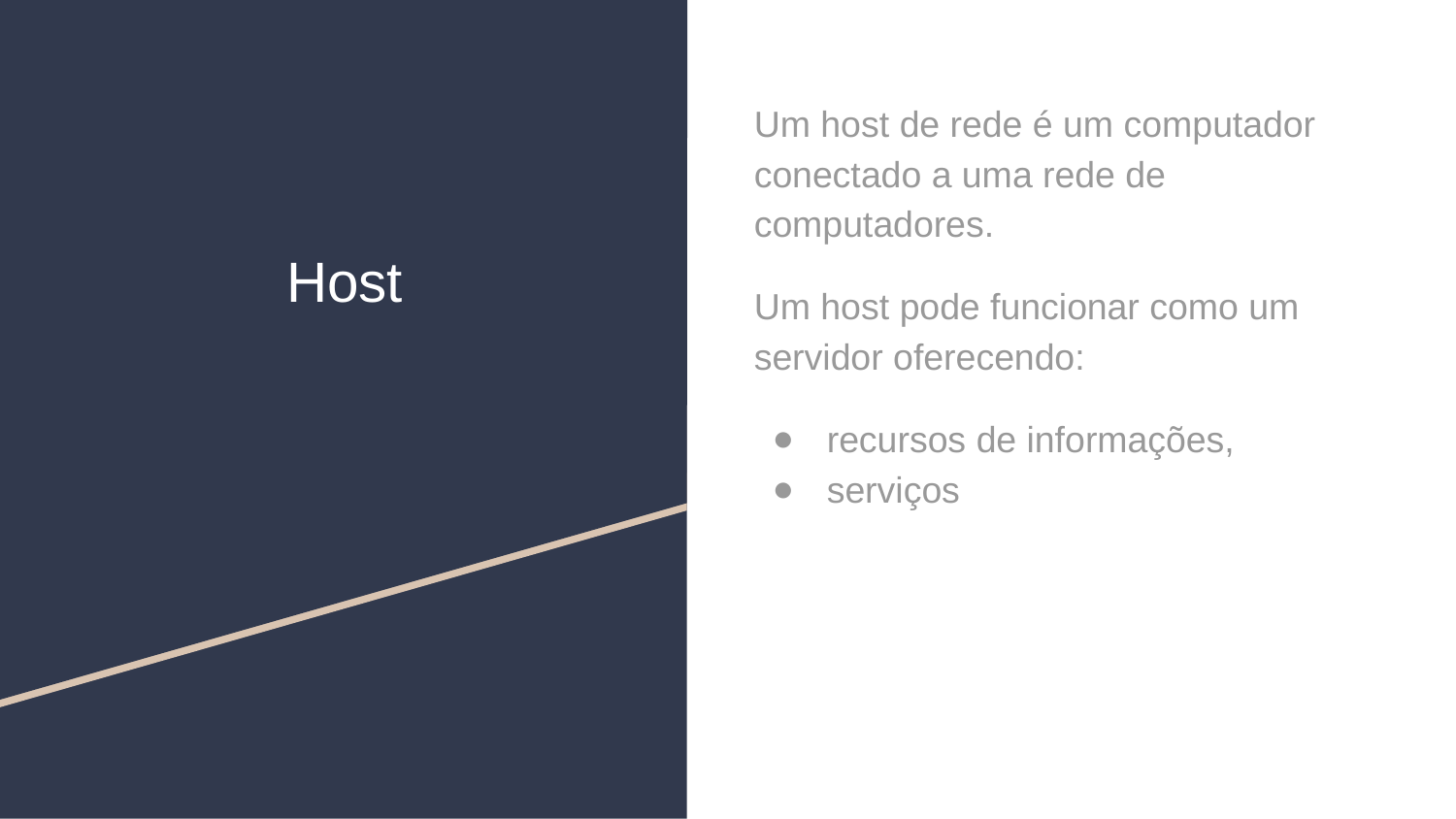

# Host
Um host de rede é um computador conectado a uma rede de computadores.
Um host pode funcionar como um servidor oferecendo:
recursos de informações,
serviços